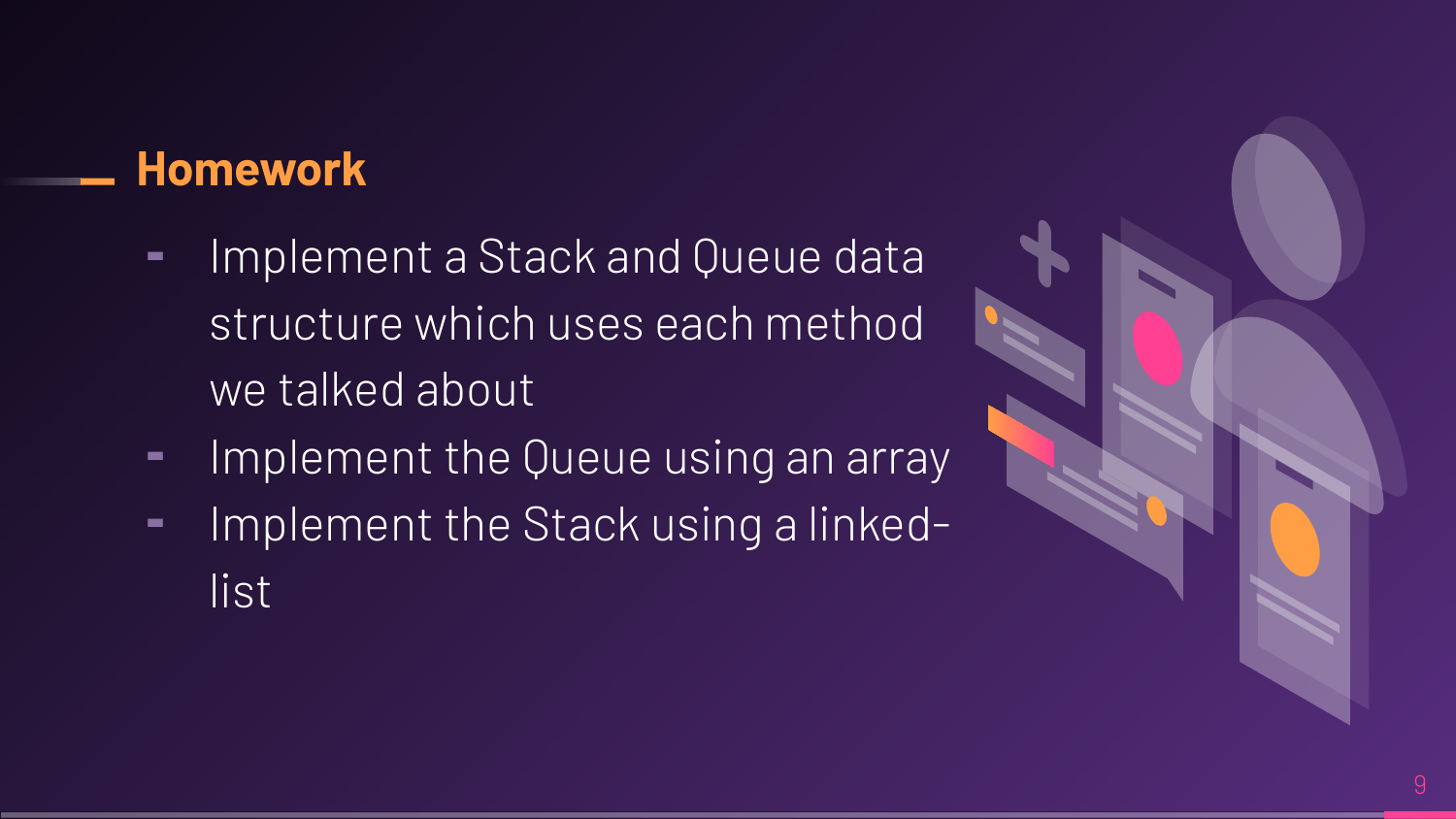

# Homework
Implement a Stack and Queue data structure which uses each method we talked about
Implement the Queue using an array
Implement the Stack using a linked-list
9